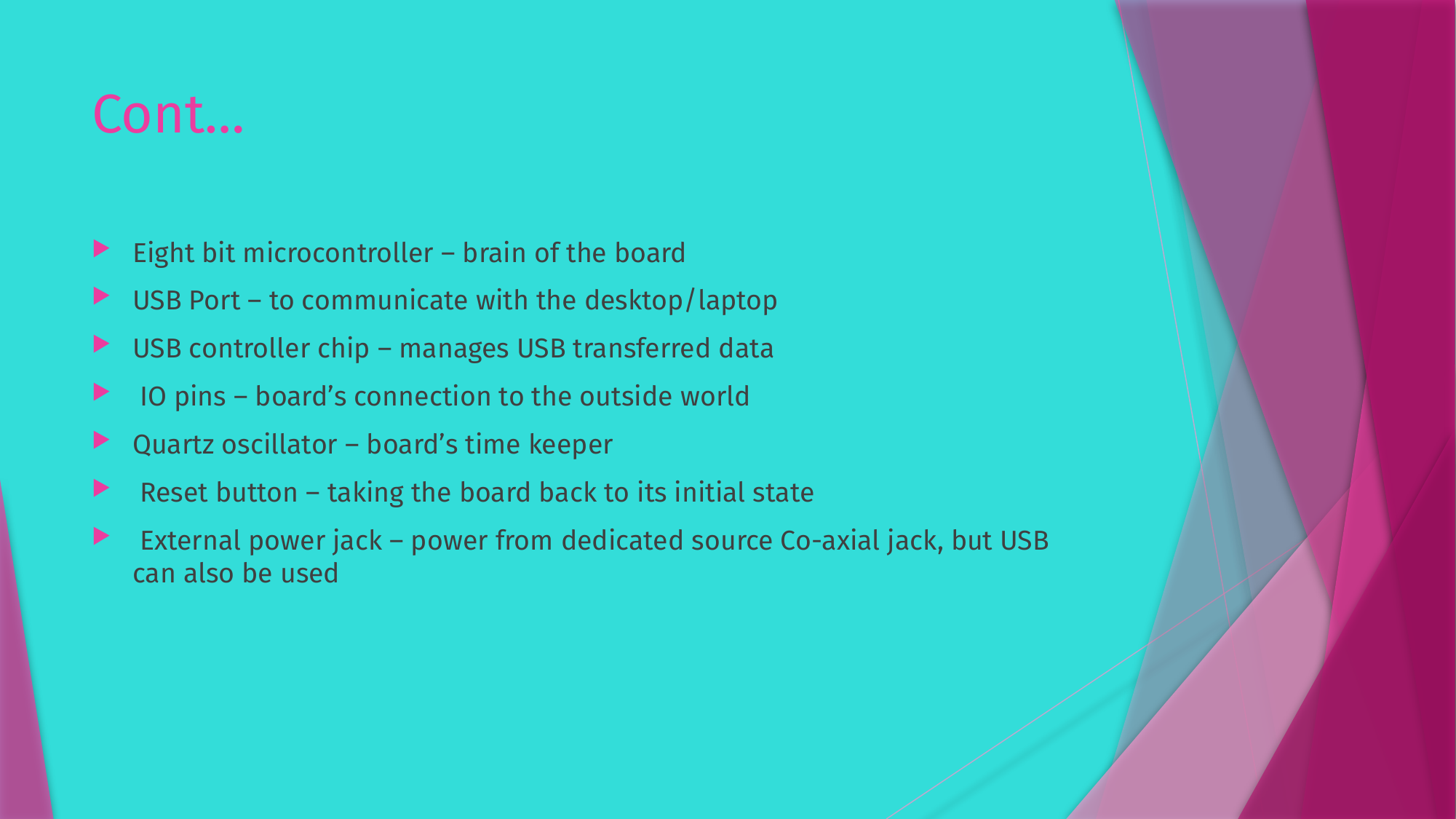

# Cont…
Eight bit microcontroller – brain of the board
USB Port – to communicate with the desktop/laptop
USB controller chip – manages USB transferred data
 IO pins – board’s connection to the outside world
Quartz oscillator – board’s time keeper
 Reset button – taking the board back to its initial state
 External power jack – power from dedicated source Co-axial jack, but USB can also be used